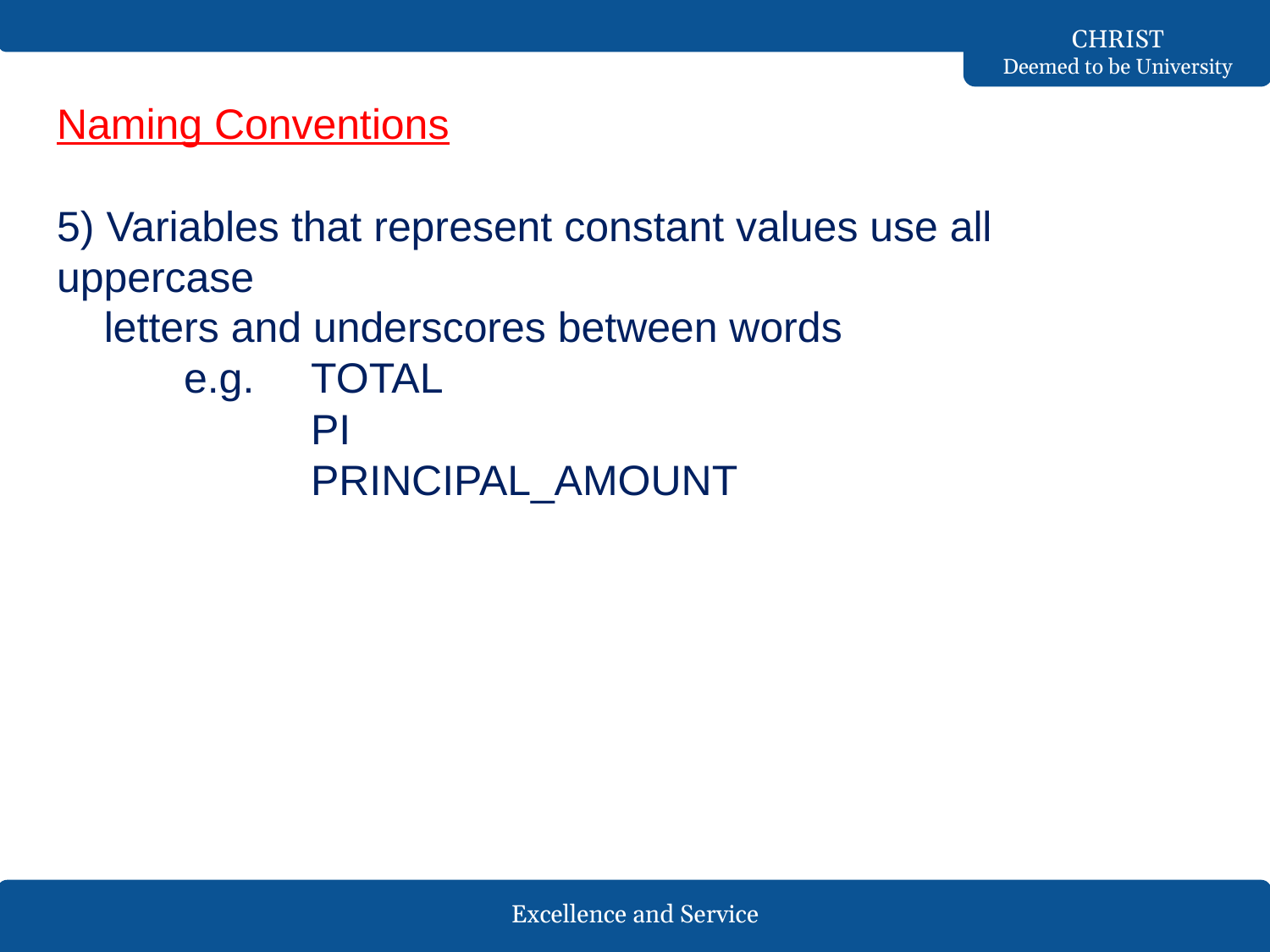

Naming Conventions

5) Variables that represent constant values use all uppercase
    letters and underscores between words
	e.g. 	TOTAL
		PI
		PRINCIPAL_AMOUNT